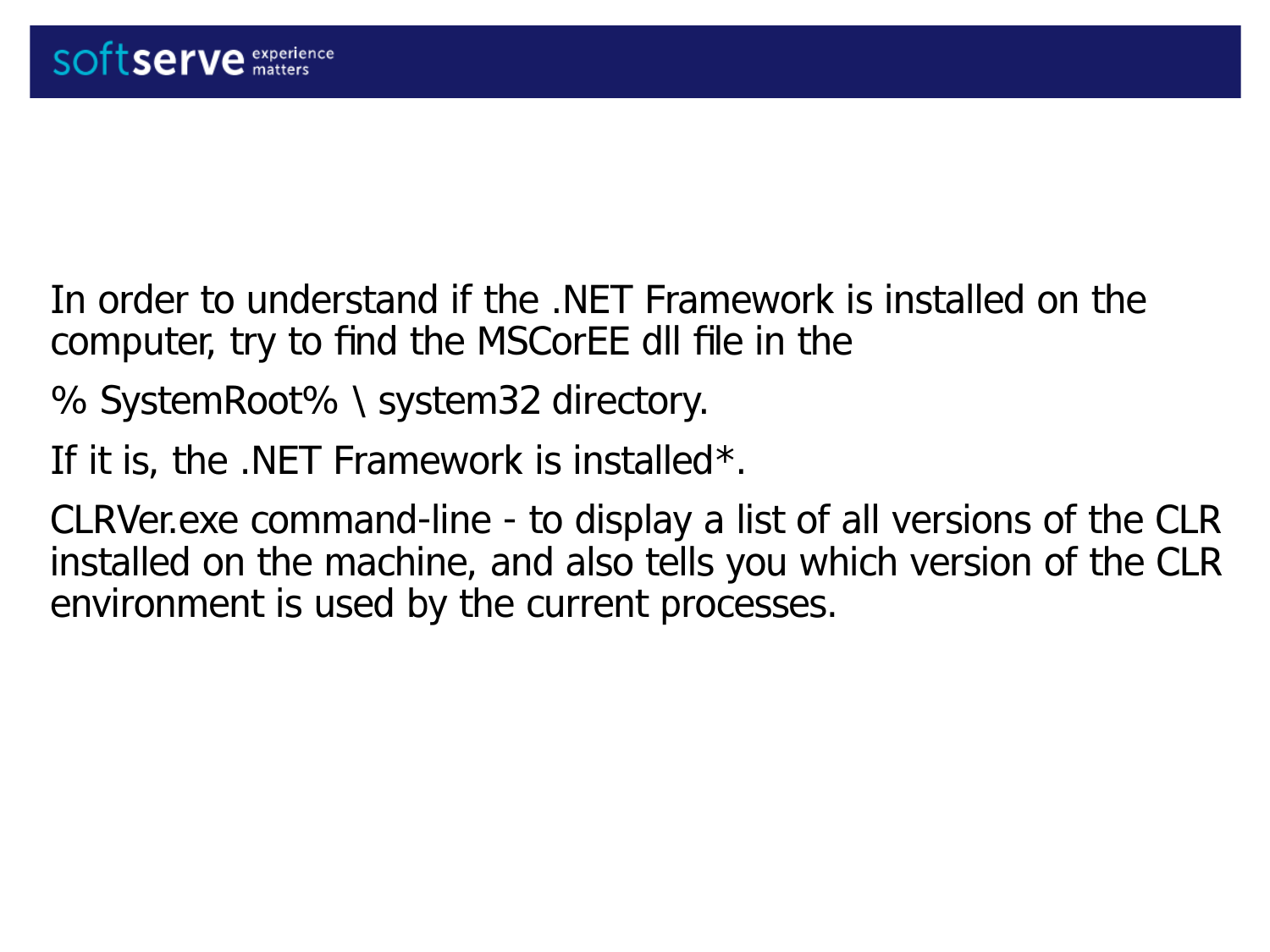

In order to understand if the .NET Framework is installed on the computer, try to find the MSCorEE dll file in the
% SystemRoot% \ system32 directory.
If it is, the .NET Framework is installed*.
CLRVer.exe command-line - to display a list of all versions of the CLR installed on the machine, and also tells you which version of the CLR environment is used by the current processes.